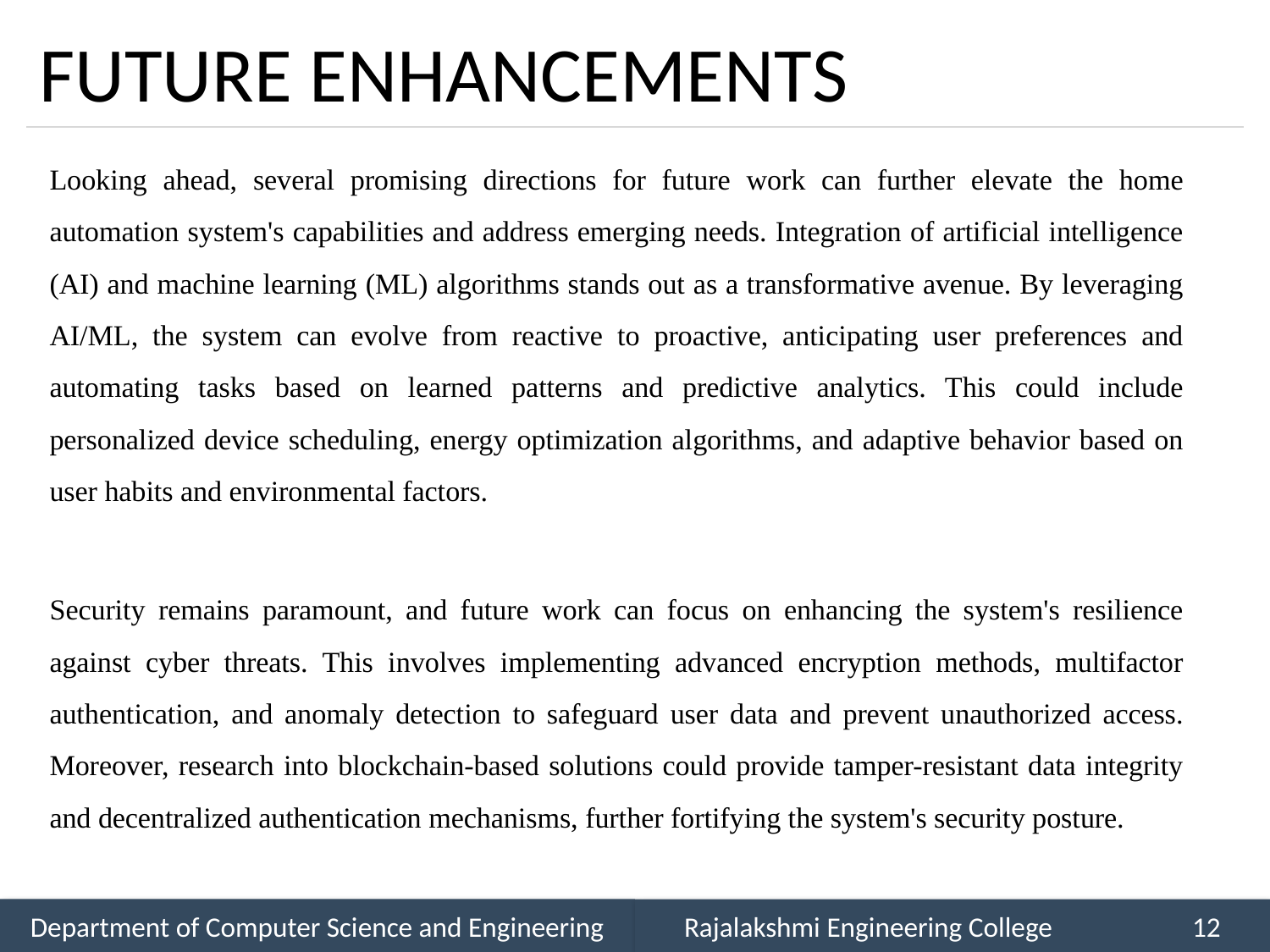

# FUTURE ENHANCEMENTS
Looking ahead, several promising directions for future work can further elevate the home automation system's capabilities and address emerging needs. Integration of artificial intelligence (AI) and machine learning (ML) algorithms stands out as a transformative avenue. By leveraging AI/ML, the system can evolve from reactive to proactive, anticipating user preferences and automating tasks based on learned patterns and predictive analytics. This could include personalized device scheduling, energy optimization algorithms, and adaptive behavior based on user habits and environmental factors.

Security remains paramount, and future work can focus on enhancing the system's resilience against cyber threats. This involves implementing advanced encryption methods, multifactor authentication, and anomaly detection to safeguard user data and prevent unauthorized access. Moreover, research into blockchain-based solutions could provide tamper-resistant data integrity and decentralized authentication mechanisms, further fortifying the system's security posture.